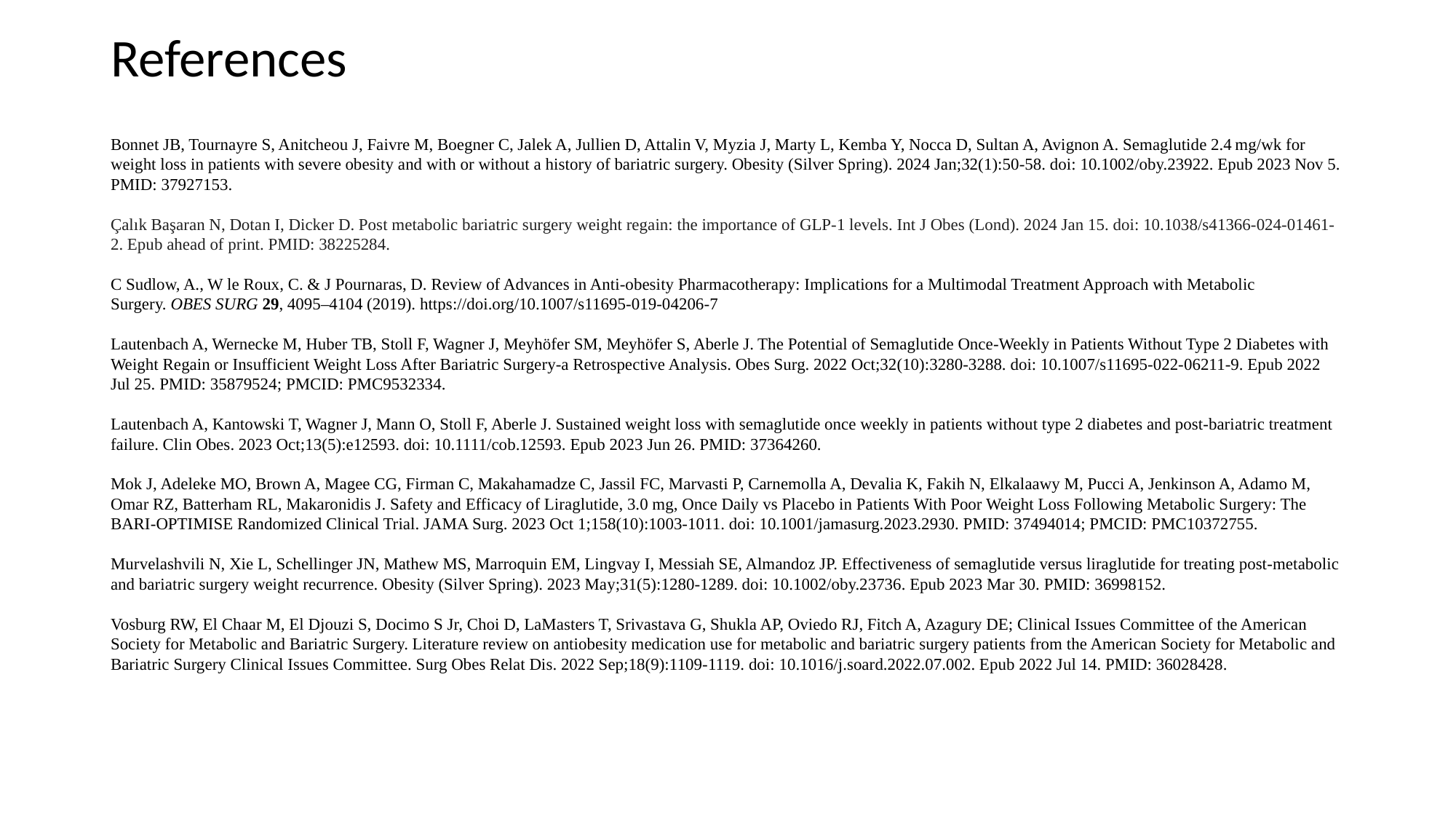

References
Bonnet JB, Tournayre S, Anitcheou J, Faivre M, Boegner C, Jalek A, Jullien D, Attalin V, Myzia J, Marty L, Kemba Y, Nocca D, Sultan A, Avignon A. Semaglutide 2.4 mg/wk for weight loss in patients with severe obesity and with or without a history of bariatric surgery. Obesity (Silver Spring). 2024 Jan;32(1):50-58. doi: 10.1002/oby.23922. Epub 2023 Nov 5. PMID: 37927153.

Çalık Başaran N, Dotan I, Dicker D. Post metabolic bariatric surgery weight regain: the importance of GLP-1 levels. Int J Obes (Lond). 2024 Jan 15. doi: 10.1038/s41366-024-01461-2. Epub ahead of print. PMID: 38225284.

C Sudlow, A., W le Roux, C. & J Pournaras, D. Review of Advances in Anti-obesity Pharmacotherapy: Implications for a Multimodal Treatment Approach with Metabolic Surgery. OBES SURG 29, 4095–4104 (2019). https://doi.org/10.1007/s11695-019-04206-7
Lautenbach A, Wernecke M, Huber TB, Stoll F, Wagner J, Meyhöfer SM, Meyhöfer S, Aberle J. The Potential of Semaglutide Once-Weekly in Patients Without Type 2 Diabetes with Weight Regain or Insufficient Weight Loss After Bariatric Surgery-a Retrospective Analysis. Obes Surg. 2022 Oct;32(10):3280-3288. doi: 10.1007/s11695-022-06211-9. Epub 2022 Jul 25. PMID: 35879524; PMCID: PMC9532334.
Lautenbach A, Kantowski T, Wagner J, Mann O, Stoll F, Aberle J. Sustained weight loss with semaglutide once weekly in patients without type 2 diabetes and post-bariatric treatment failure. Clin Obes. 2023 Oct;13(5):e12593. doi: 10.1111/cob.12593. Epub 2023 Jun 26. PMID: 37364260.

Mok J, Adeleke MO, Brown A, Magee CG, Firman C, Makahamadze C, Jassil FC, Marvasti P, Carnemolla A, Devalia K, Fakih N, Elkalaawy M, Pucci A, Jenkinson A, Adamo M, Omar RZ, Batterham RL, Makaronidis J. Safety and Efficacy of Liraglutide, 3.0 mg, Once Daily vs Placebo in Patients With Poor Weight Loss Following Metabolic Surgery: The BARI-OPTIMISE Randomized Clinical Trial. JAMA Surg. 2023 Oct 1;158(10):1003-1011. doi: 10.1001/jamasurg.2023.2930. PMID: 37494014; PMCID: PMC10372755.

Murvelashvili N, Xie L, Schellinger JN, Mathew MS, Marroquin EM, Lingvay I, Messiah SE, Almandoz JP. Effectiveness of semaglutide versus liraglutide for treating post-metabolic and bariatric surgery weight recurrence. Obesity (Silver Spring). 2023 May;31(5):1280-1289. doi: 10.1002/oby.23736. Epub 2023 Mar 30. PMID: 36998152.

Vosburg RW, El Chaar M, El Djouzi S, Docimo S Jr, Choi D, LaMasters T, Srivastava G, Shukla AP, Oviedo RJ, Fitch A, Azagury DE; Clinical Issues Committee of the American Society for Metabolic and Bariatric Surgery. Literature review on antiobesity medication use for metabolic and bariatric surgery patients from the American Society for Metabolic and Bariatric Surgery Clinical Issues Committee. Surg Obes Relat Dis. 2022 Sep;18(9):1109-1119. doi: 10.1016/j.soard.2022.07.002. Epub 2022 Jul 14. PMID: 36028428.